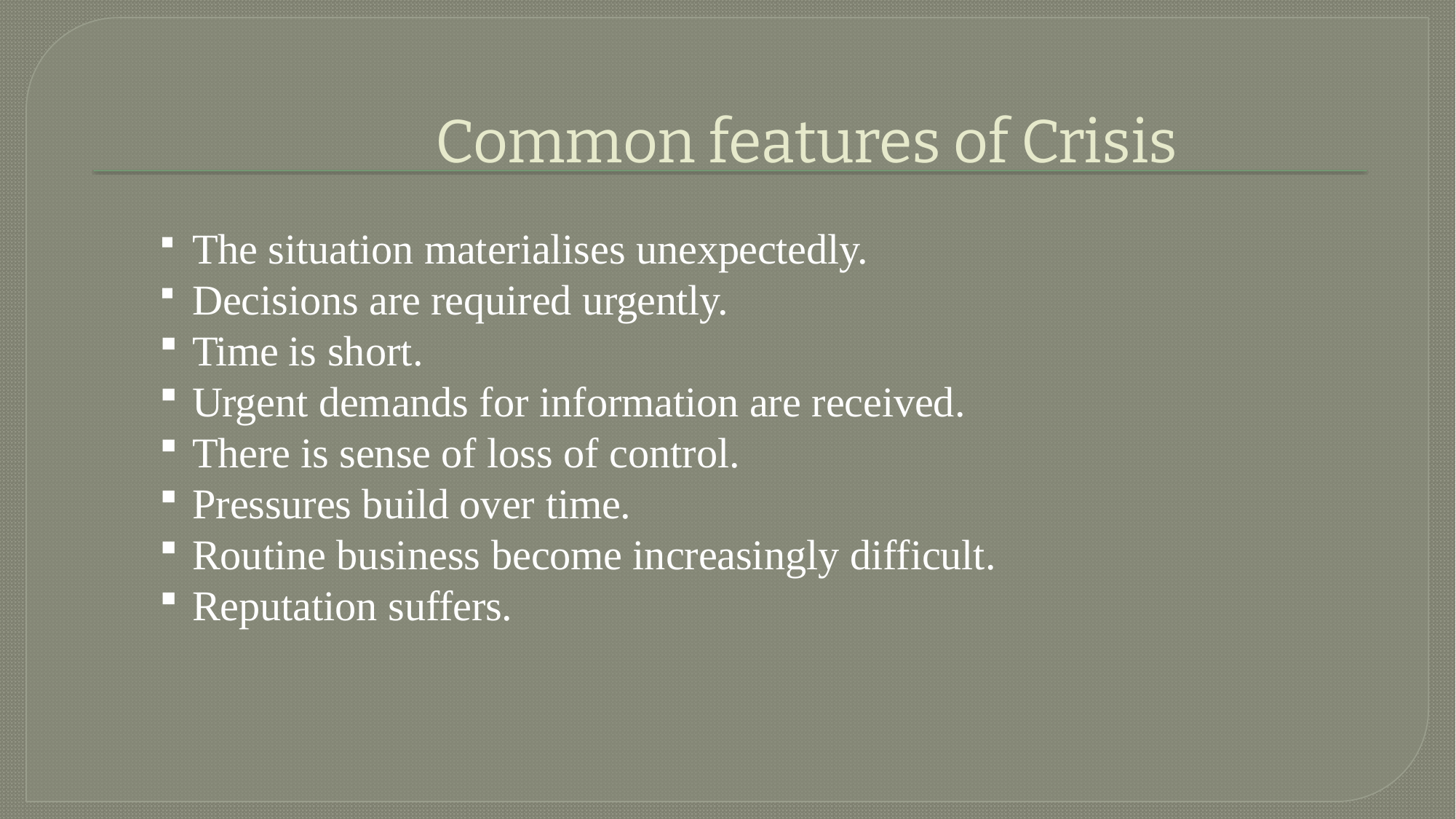

# Common features of Crisis
The situation materialises unexpectedly.
Decisions are required urgently.
Time is short.
Urgent demands for information are received.
There is sense of loss of control.
Pressures build over time.
Routine business become increasingly difficult.
Reputation suffers.